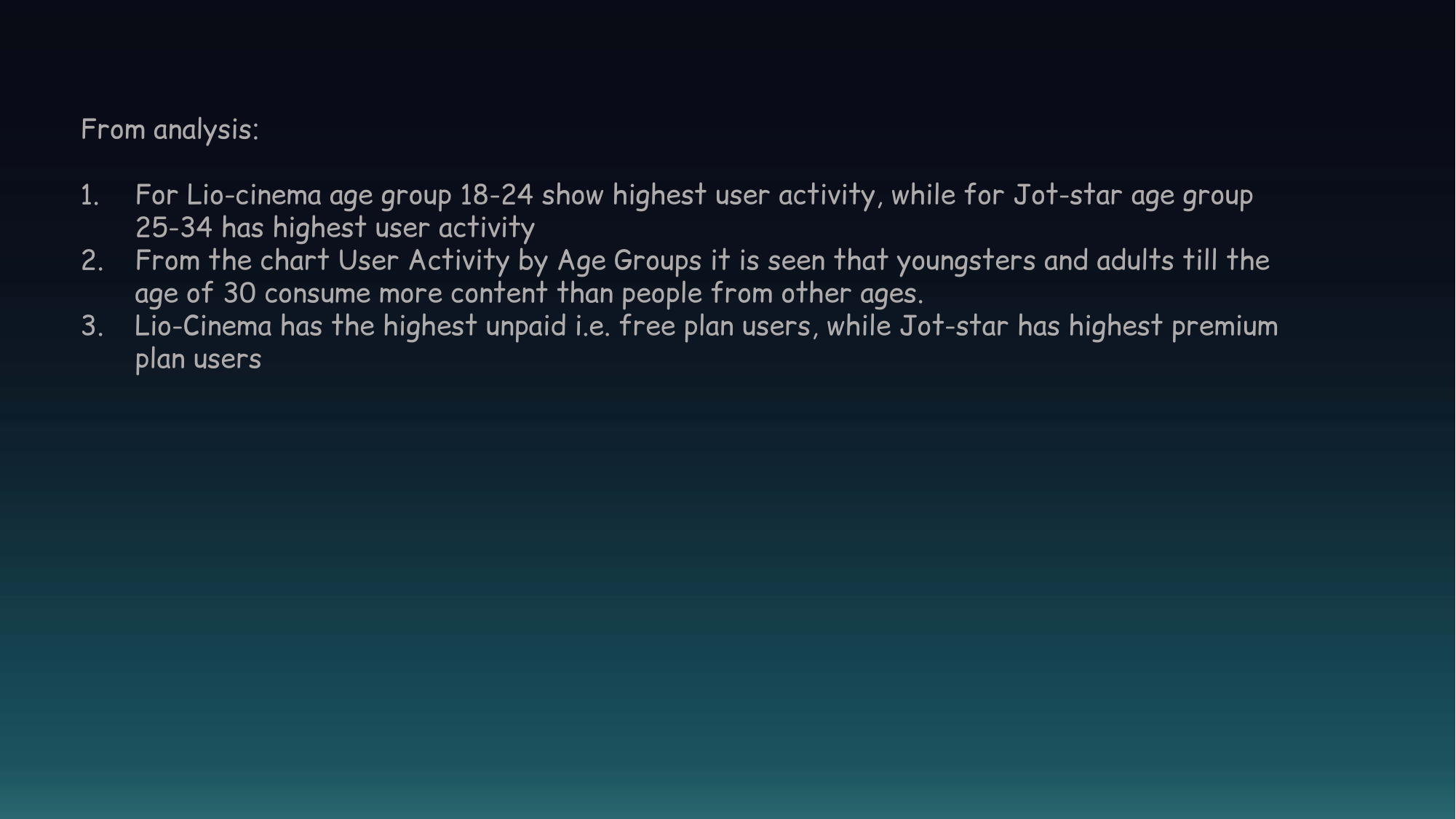

From analysis:

For Lio-cinema age group 18-24 show highest user activity, while for Jot-star age group 25-34 has highest user activity
From the chart User Activity by Age Groups it is seen that youngsters and adults till the age of 30 consume more content than people from other ages.
Lio-Cinema has the highest unpaid i.e. free plan users, while Jot-star has highest premium plan users